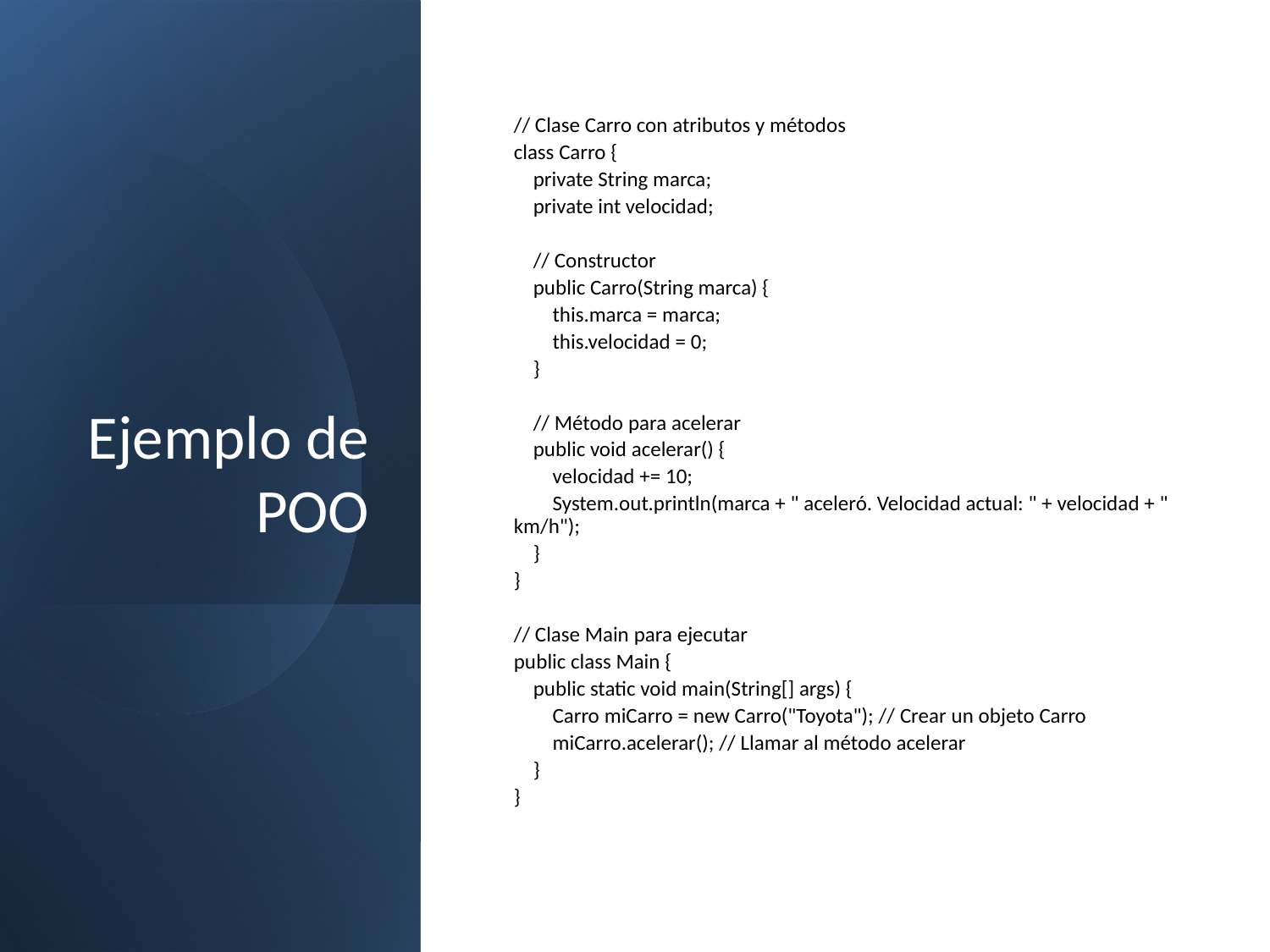

# Ejemplo de POO
// Clase Carro con atributos y métodos
class Carro {
    private String marca;
    private int velocidad;

    // Constructor
    public Carro(String marca) {
        this.marca = marca;
        this.velocidad = 0;
    }

    // Método para acelerar
    public void acelerar() {
        velocidad += 10;
        System.out.println(marca + " aceleró. Velocidad actual: " + velocidad + " km/h");
    }
}

// Clase Main para ejecutar
public class Main {
    public static void main(String[] args) {
        Carro miCarro = new Carro("Toyota"); // Crear un objeto Carro
        miCarro.acelerar(); // Llamar al método acelerar
    }
}